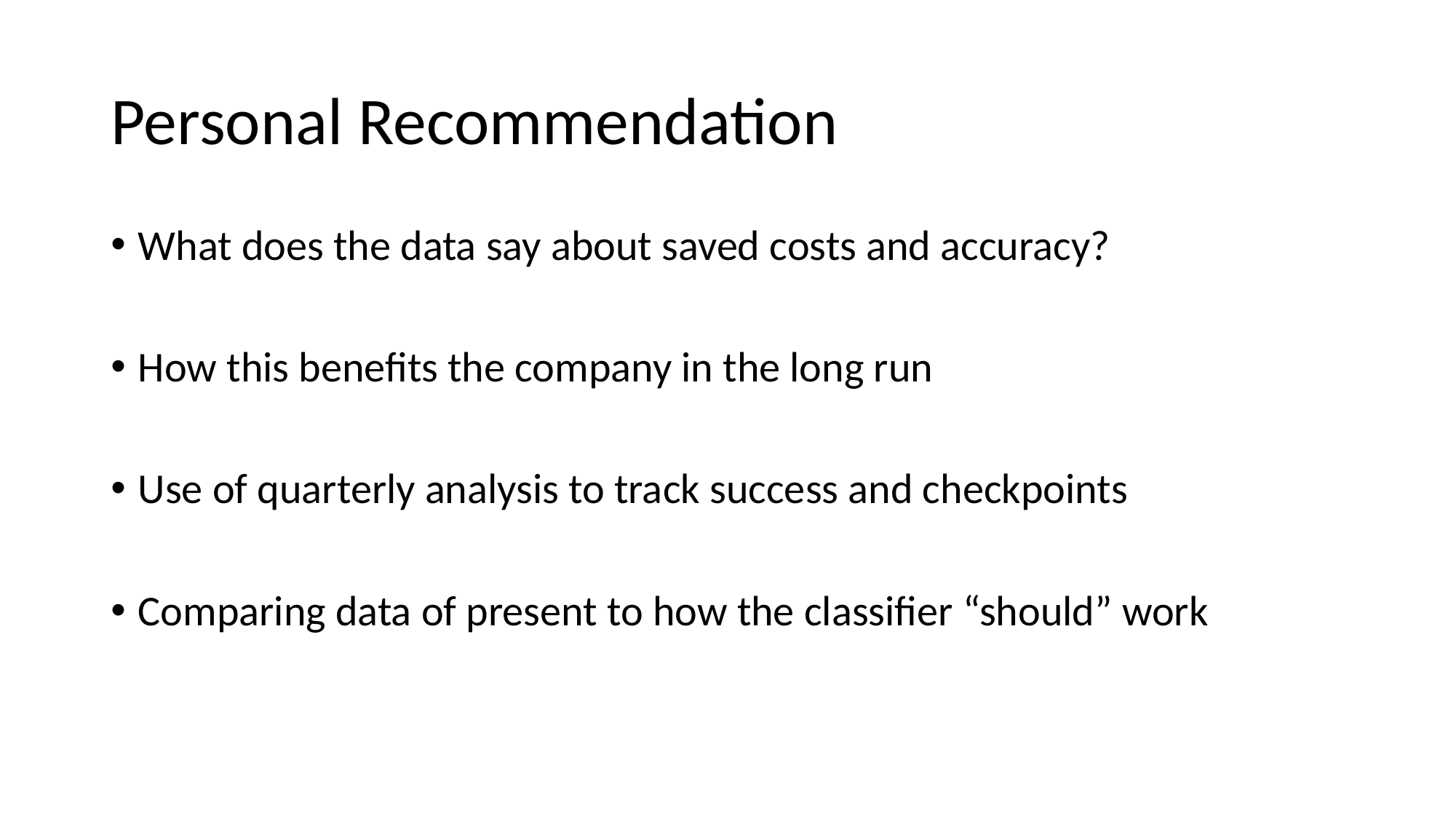

# Personal Recommendation
What does the data say about saved costs and accuracy?

How this benefits the company in the long run

Use of quarterly analysis to track success and checkpoints

Comparing data of present to how the classifier “should” work